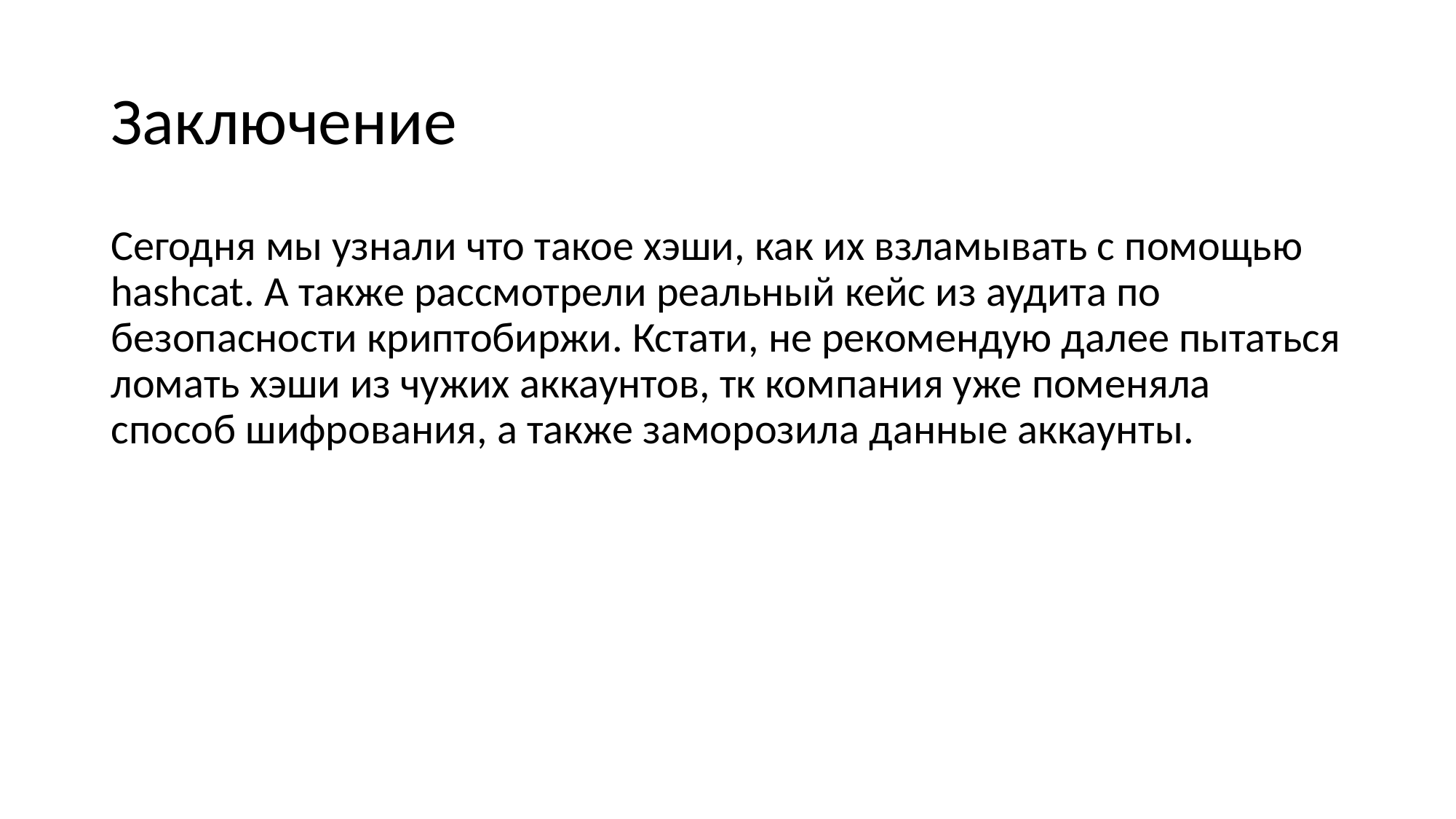

# Заключение
Сегодня мы узнали что такое хэши, как их взламывать с помощью hashcat. А также рассмотрели реальный кейс из аудита по безопасности криптобиржи. Кстати, не рекомендую далее пытаться ломать хэши из чужих аккаунтов, тк компания уже поменяла способ шифрования, а также заморозила данные аккаунты.